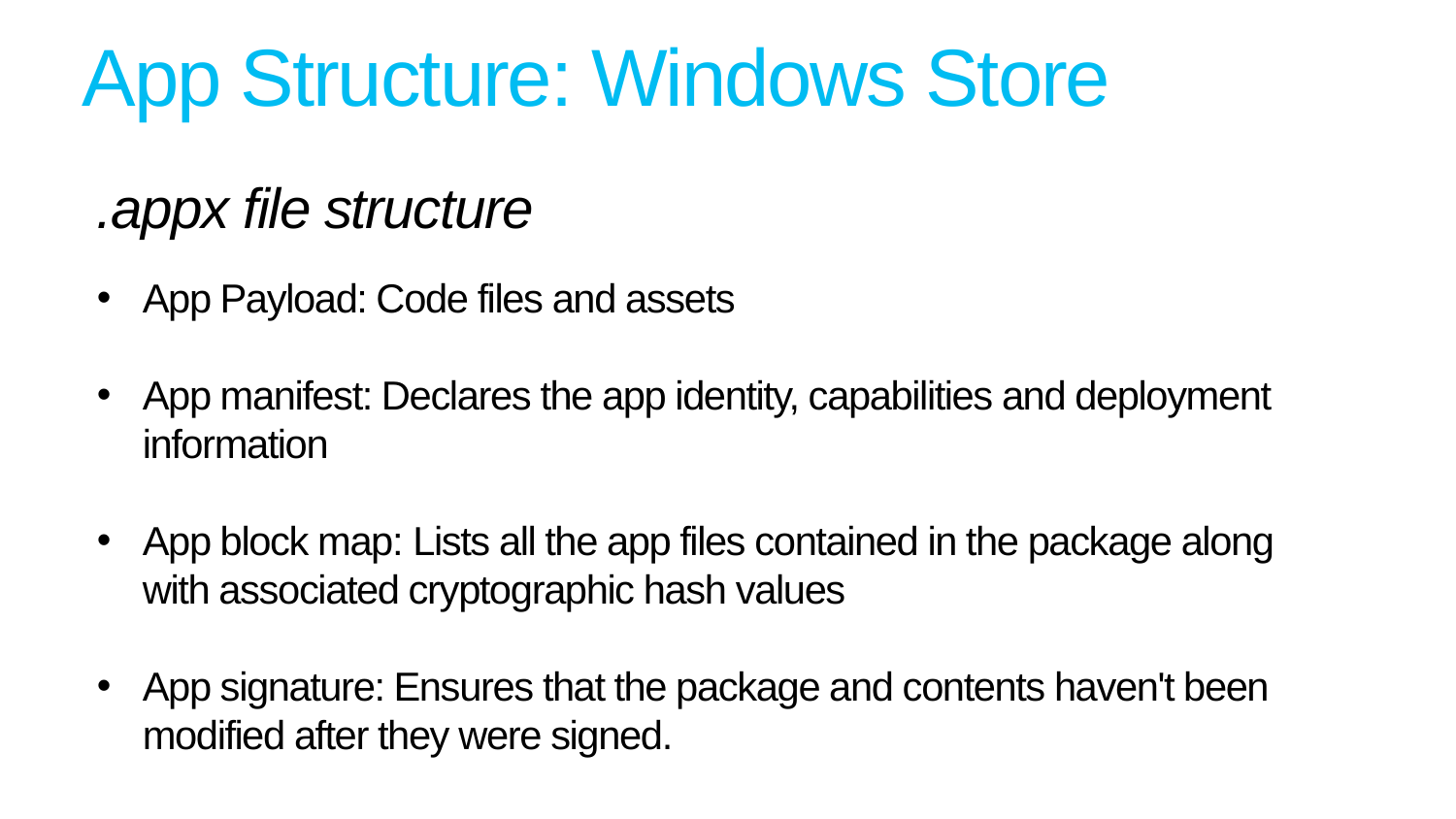

App Structure: Windows Store
.appx file structure
App Payload: Code files and assets

App manifest: Declares the app identity, capabilities and deployment information

App block map: Lists all the app files contained in the package along with associated cryptographic hash values

App signature: Ensures that the package and contents haven't been modified after they were signed.